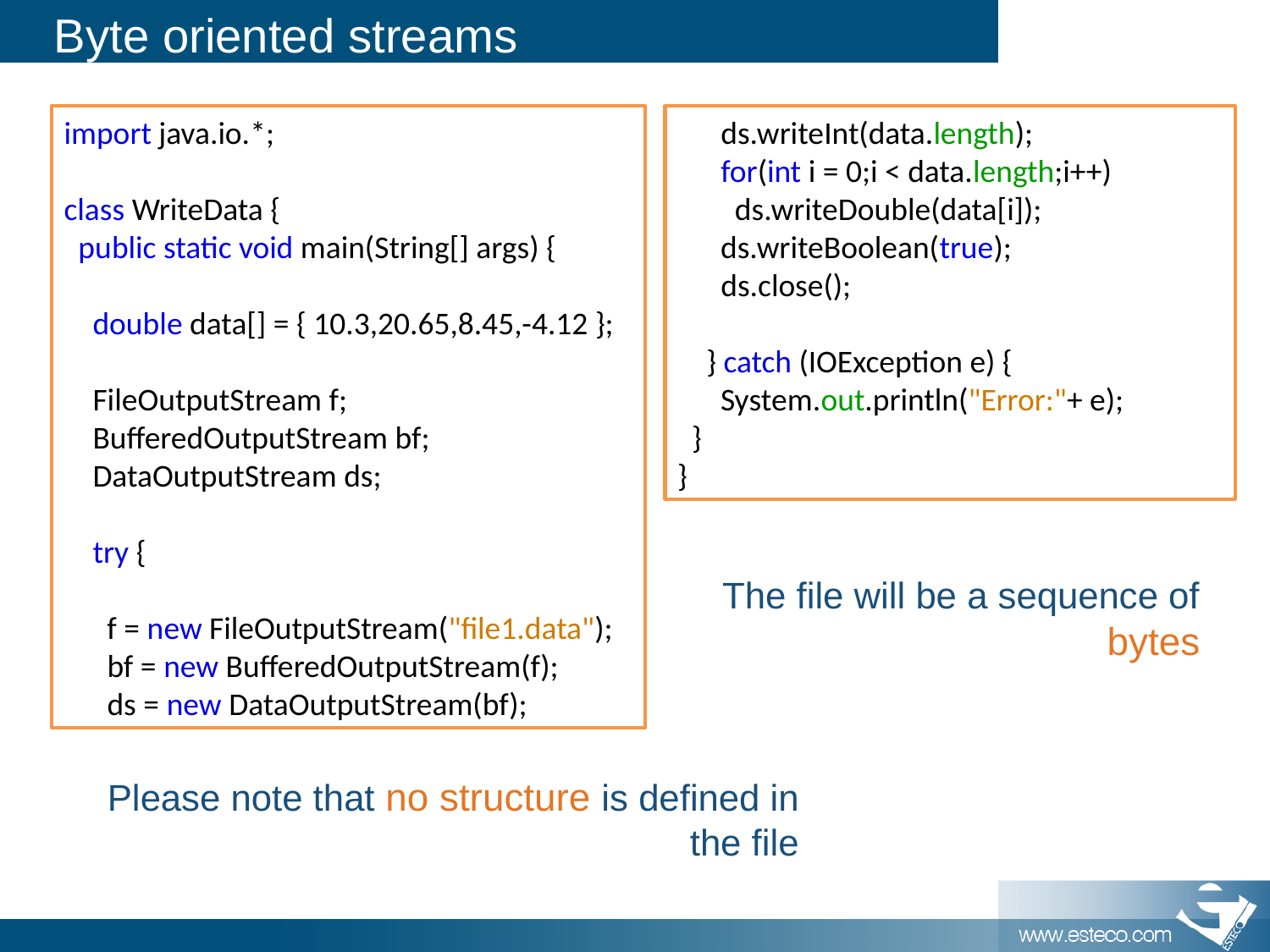

# Byte oriented streams
import java.io.*;
class WriteData {
  public static void main(String[] args) {
    double data[] = { 10.3,20.65,8.45,-4.12 };
    FileOutputStream f;
    BufferedOutputStream bf;
    DataOutputStream ds;
    try {
      f = new FileOutputStream("file1.data");
      bf = new BufferedOutputStream(f);
      ds = new DataOutputStream(bf);
      ds.writeInt(data.length);
      for(int i = 0;i < data.length;i++)
        ds.writeDouble(data[i]);
      ds.writeBoolean(true);
      ds.close();
    } catch (IOException e) {
      System.out.println("Error:"+ e);
  }
}
The file will be a sequence of bytes
Please note that no structure is defined in the file